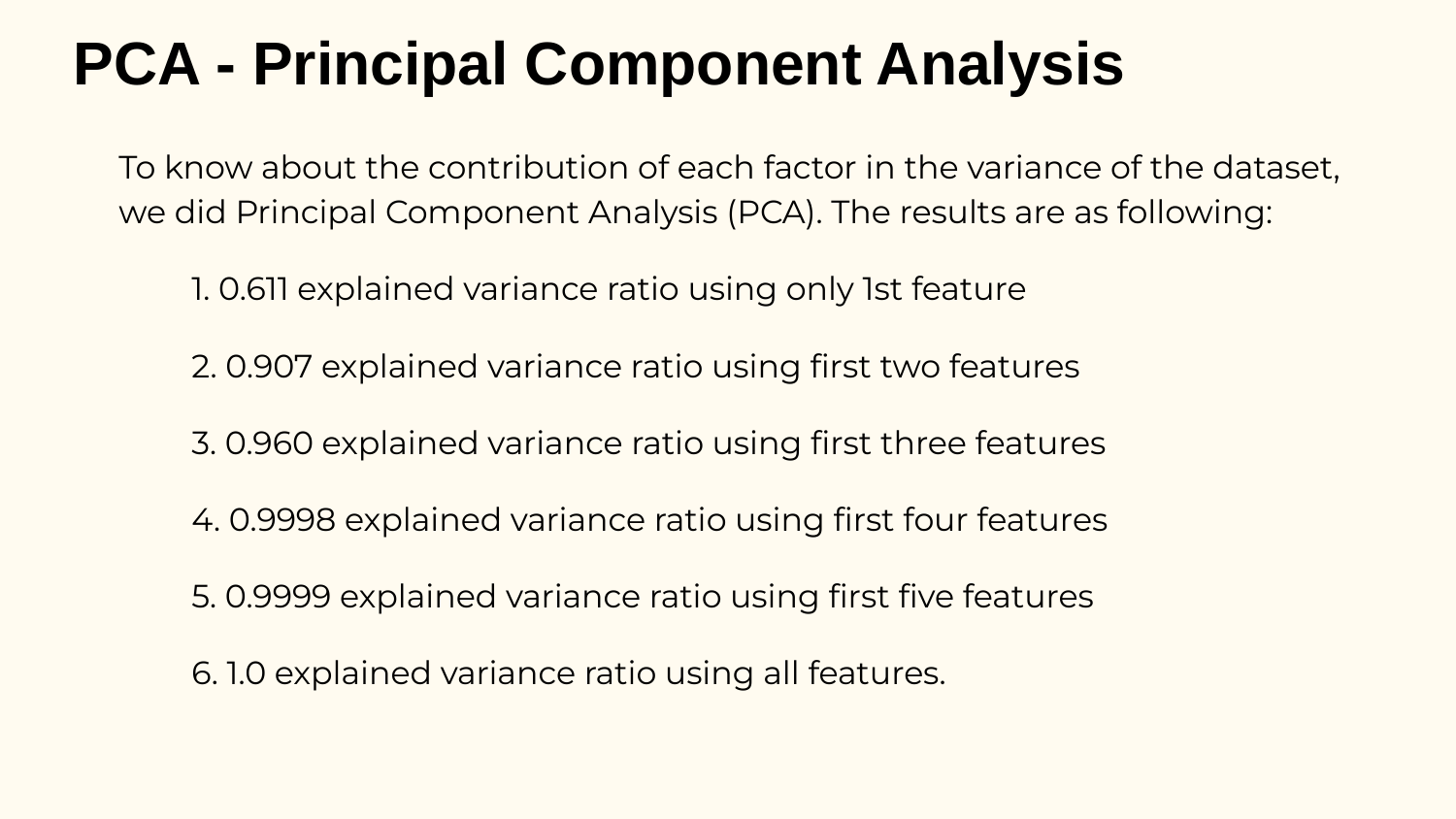

# PCA - Principal Component Analysis
To know about the contribution of each factor in the variance of the dataset, we did Principal Component Analysis (PCA). The results are as following:
1. 0.611 explained variance ratio using only 1st feature
2. 0.907 explained variance ratio using first two features
3. 0.960 explained variance ratio using first three features
4. 0.9998 explained variance ratio using first four features
5. 0.9999 explained variance ratio using first five features
6. 1.0 explained variance ratio using all features.